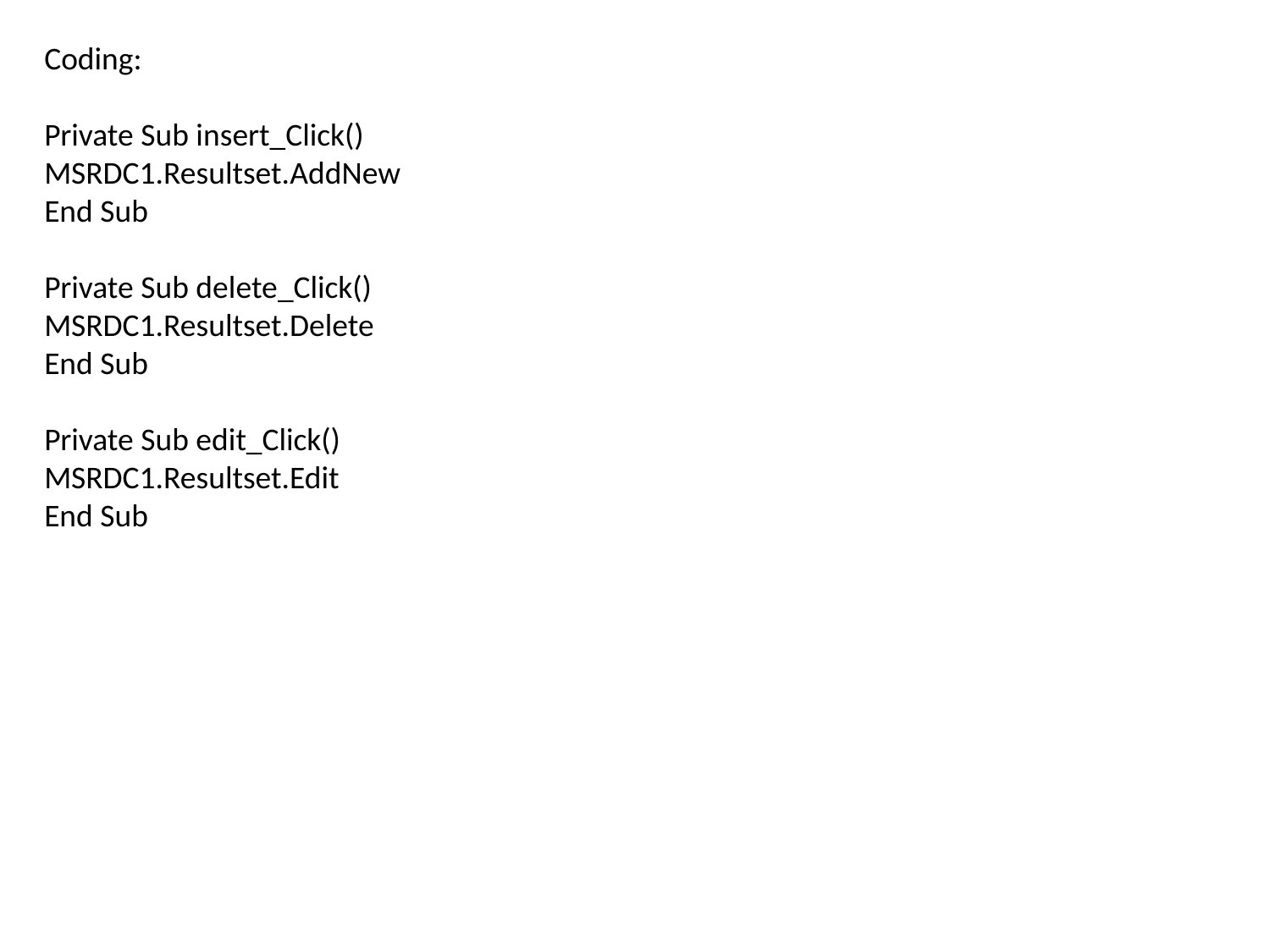

Coding:

Private Sub insert_Click()
MSRDC1.Resultset.AddNew
End Sub

Private Sub delete_Click()
MSRDC1.Resultset.Delete
End Sub

Private Sub edit_Click()
MSRDC1.Resultset.Edit
End Sub